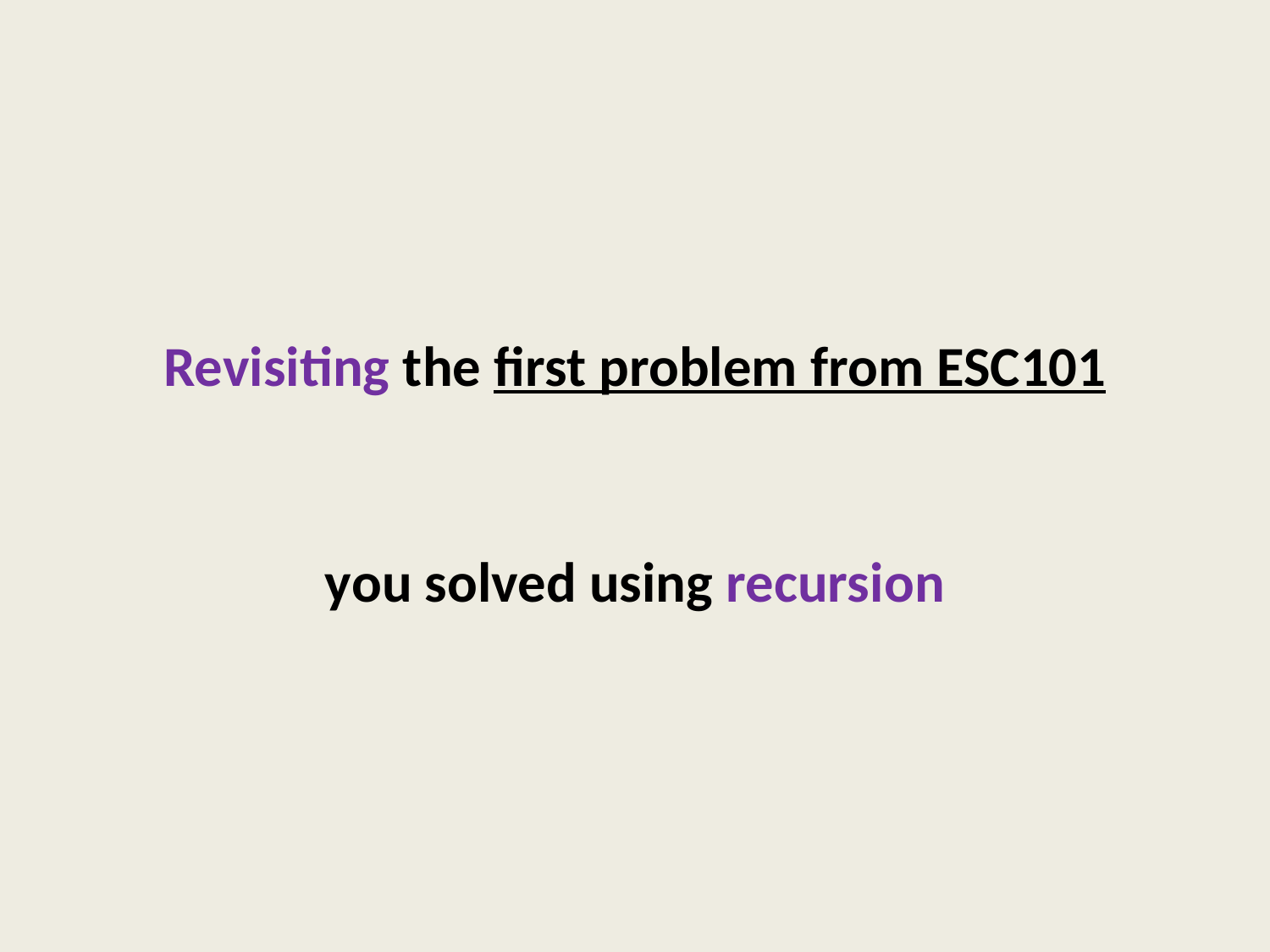

# Revisiting the first problem from ESC101
you solved using recursion